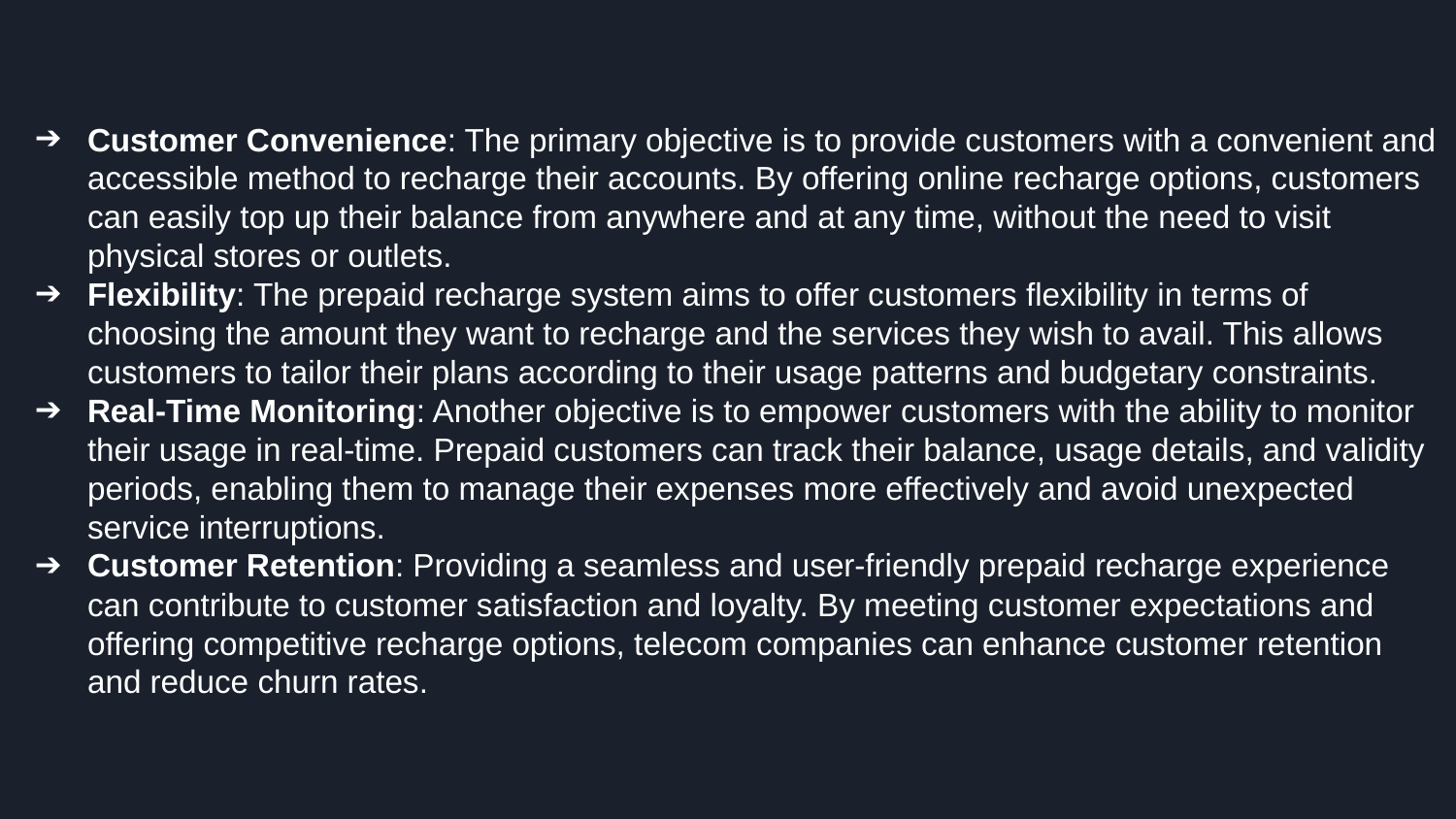

Customer Convenience: The primary objective is to provide customers with a convenient and accessible method to recharge their accounts. By offering online recharge options, customers can easily top up their balance from anywhere and at any time, without the need to visit physical stores or outlets.
Flexibility: The prepaid recharge system aims to offer customers flexibility in terms of choosing the amount they want to recharge and the services they wish to avail. This allows customers to tailor their plans according to their usage patterns and budgetary constraints.
Real-Time Monitoring: Another objective is to empower customers with the ability to monitor their usage in real-time. Prepaid customers can track their balance, usage details, and validity periods, enabling them to manage their expenses more effectively and avoid unexpected service interruptions.
Customer Retention: Providing a seamless and user-friendly prepaid recharge experience can contribute to customer satisfaction and loyalty. By meeting customer expectations and offering competitive recharge options, telecom companies can enhance customer retention and reduce churn rates.